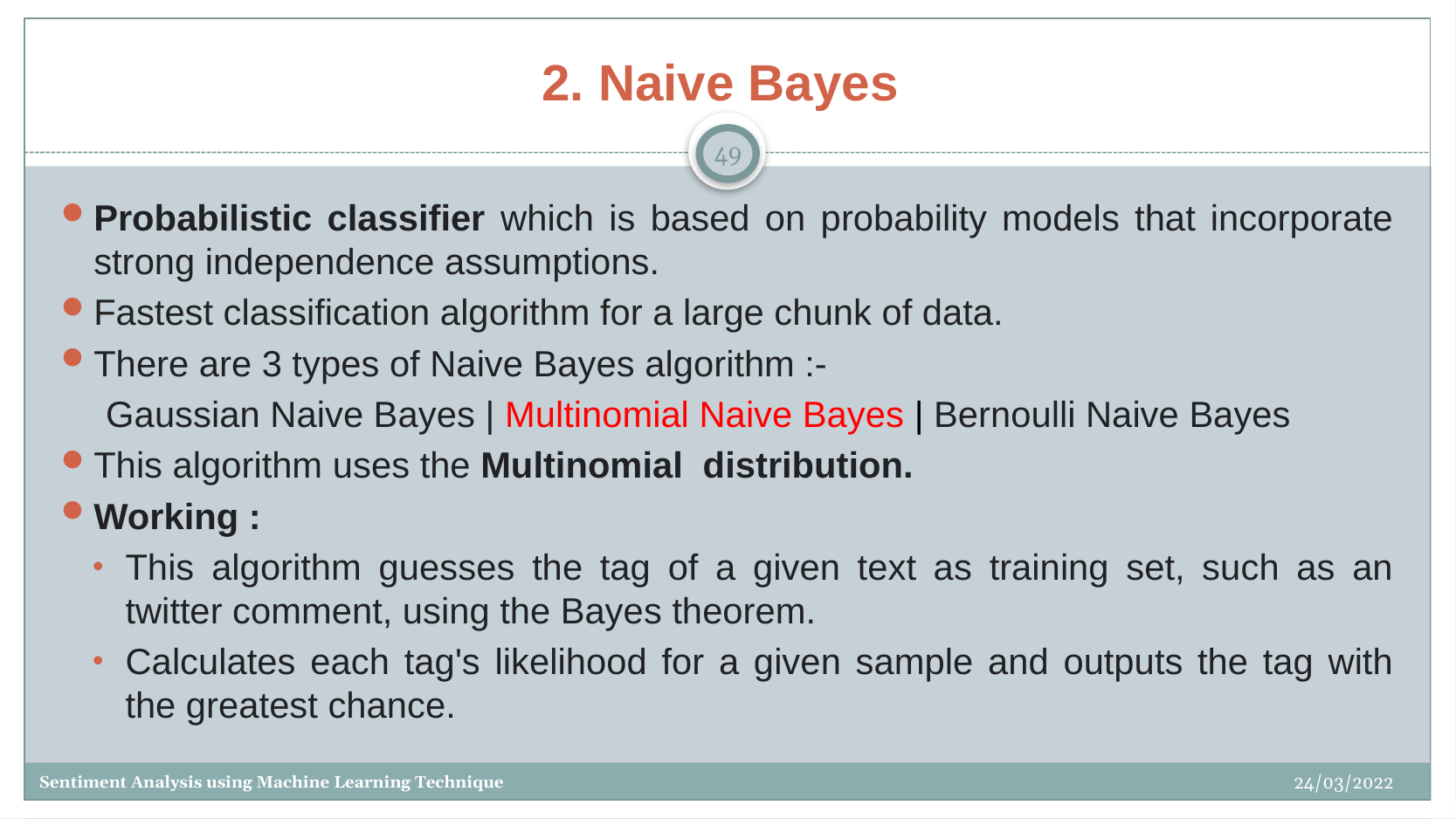

# 2. Naive Bayes
49
Probabilistic classifier which is based on probability models that incorporate strong independence assumptions.
Fastest classification algorithm for a large chunk of data.
There are 3 types of Naive Bayes algorithm :-
Gaussian Naive Bayes | Multinomial Naive Bayes | Bernoulli Naive Bayes
This algorithm uses the Multinomial  distribution.
Working :
This algorithm guesses the tag of a given text as training set, such as an twitter comment, using the Bayes theorem.
Calculates each tag's likelihood for a given sample and outputs the tag with the greatest chance.
24/03/2022
Sentiment Analysis using Machine Learning Technique